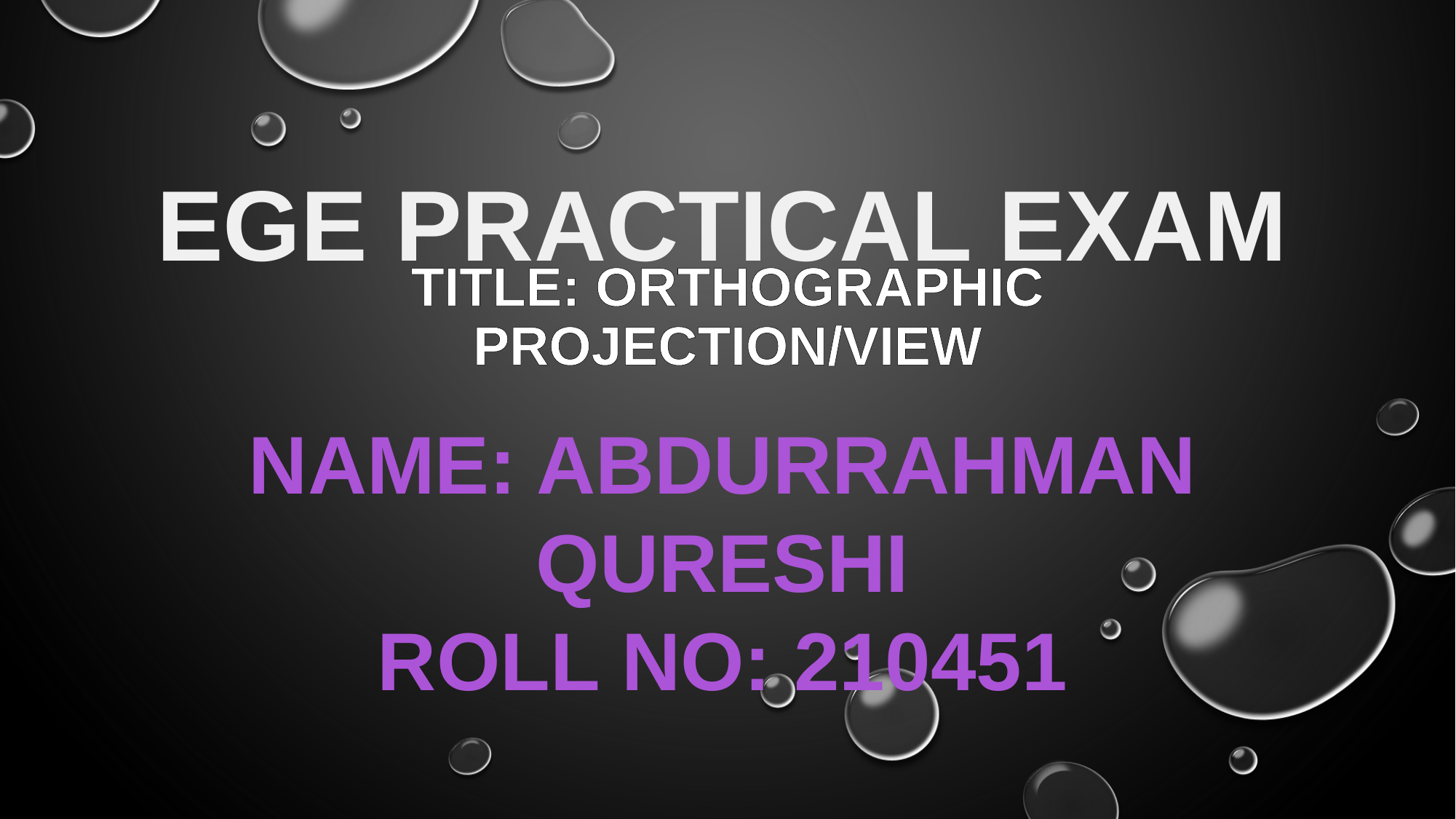

EGE PRACTICAL EXAM
# TITLE: ORTHOGRAPHIC PROJECTION/VIEW

NAME: ABDURRAHMAN QURESHI
ROLL NO: 210451